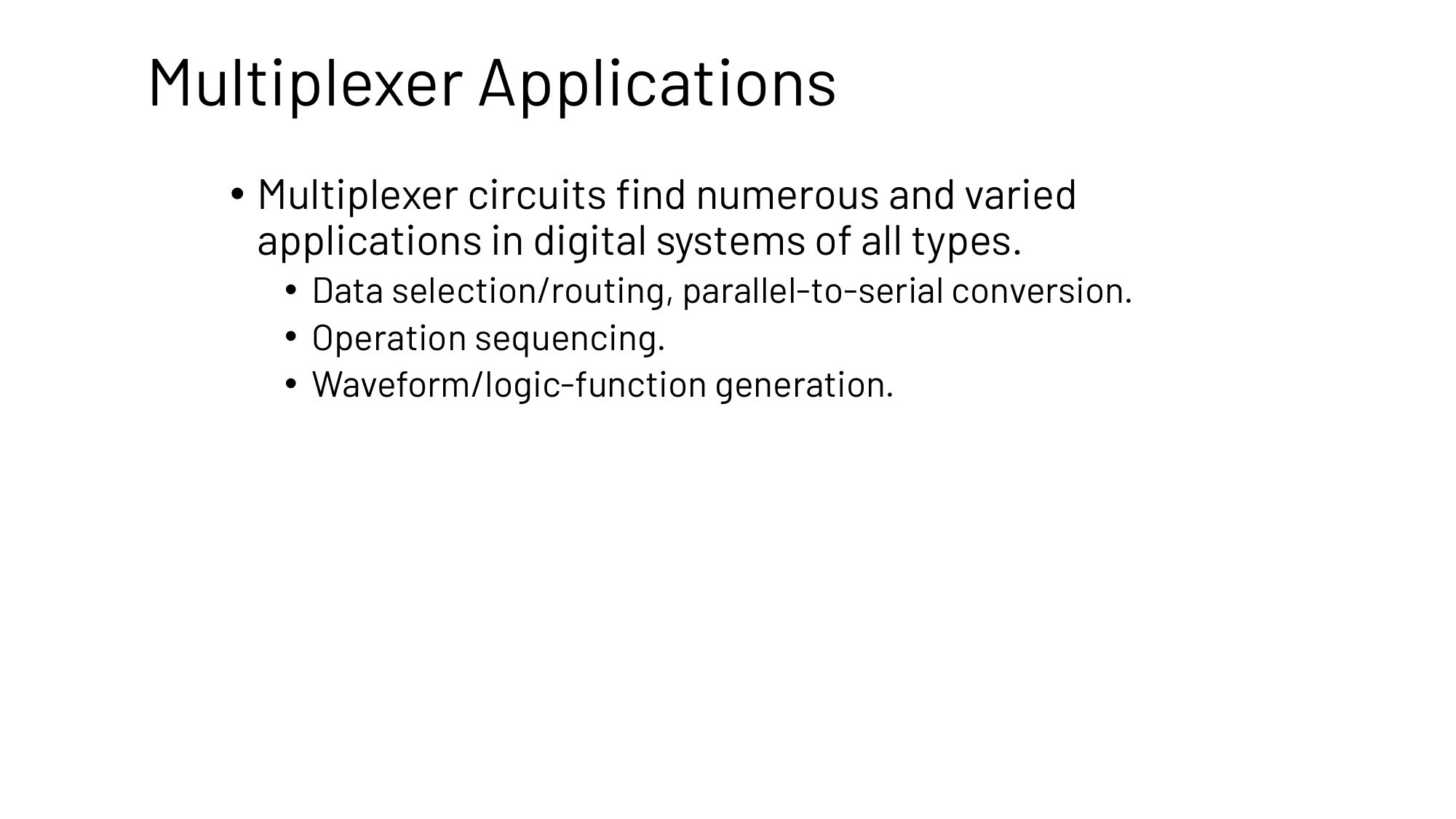

# Multiplexer Applications
Multiplexer circuits find numerous and varied applications in digital systems of all types.
Data selection/routing, parallel-to-serial conversion.
Operation sequencing.
Waveform/logic-function generation.